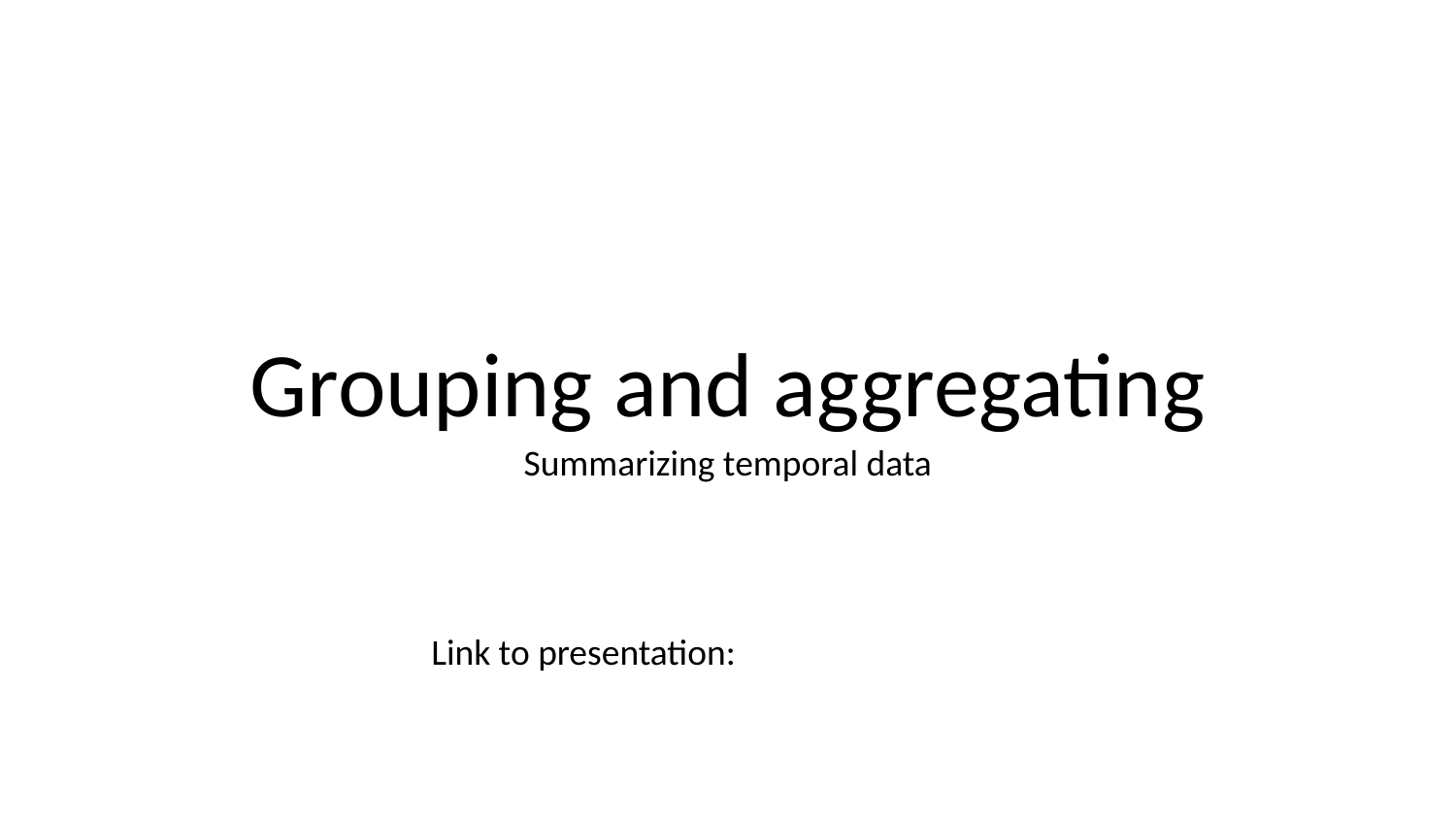

# Grouping and aggregating
Summarizing temporal data
Link to presentation: